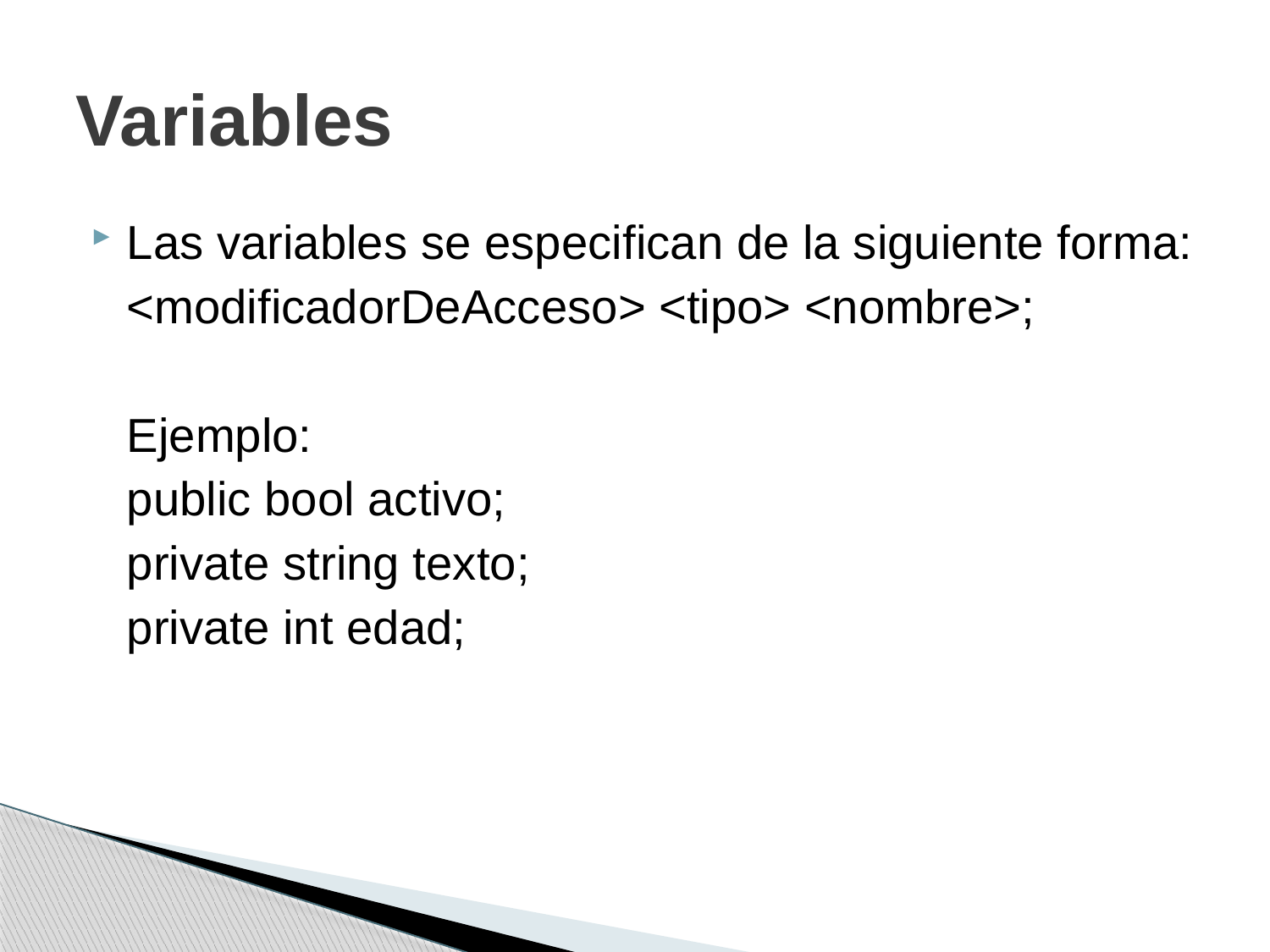

# Variables
Las variables se especifican de la siguiente forma:
	<modificadorDeAcceso> <tipo> <nombre>;

	Ejemplo:
	public bool activo;
	private string texto;
	private int edad;